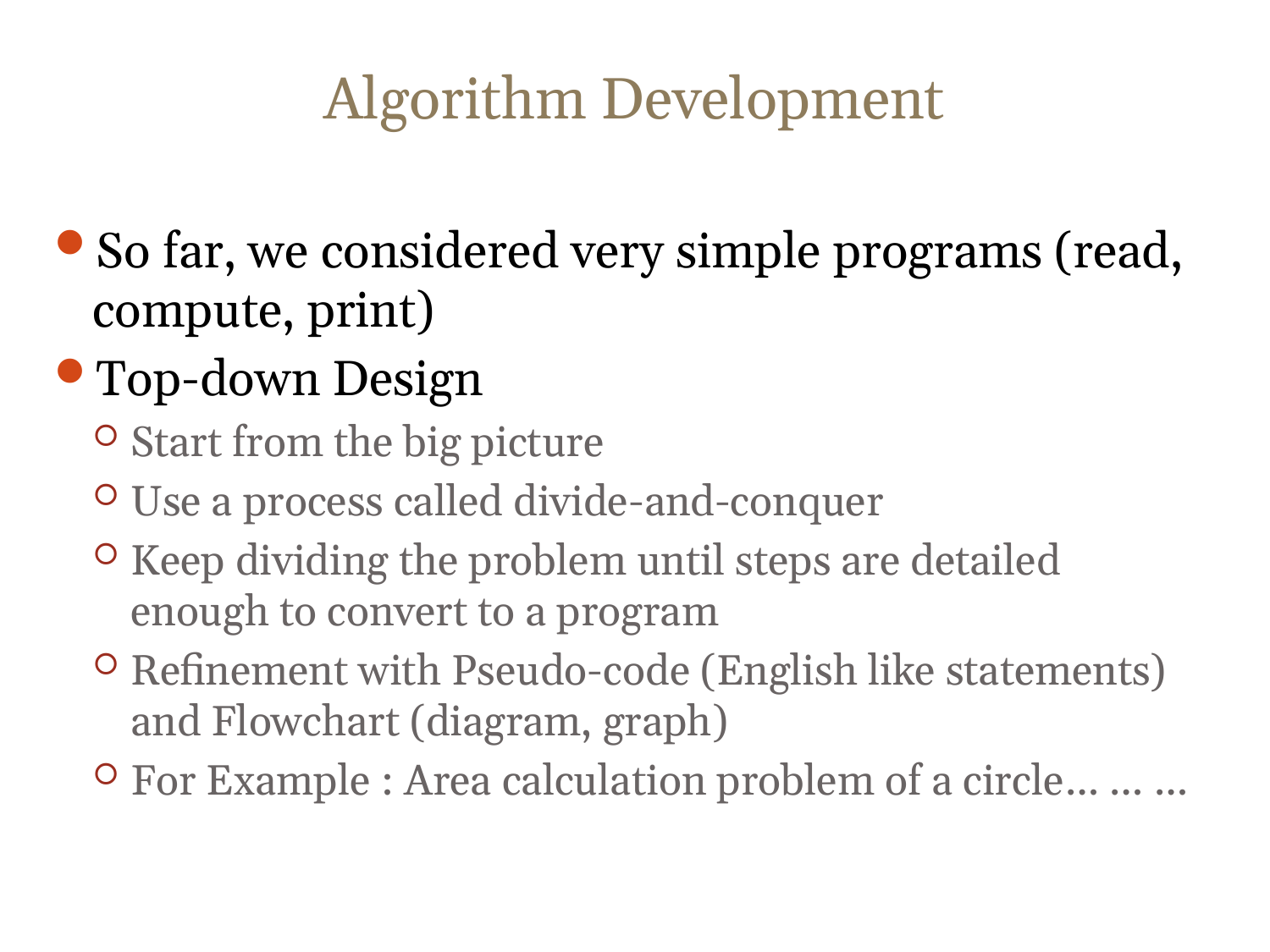

# Algorithm Development
So far, we considered very simple programs (read, compute, print)
Top-down Design
Start from the big picture
Use a process called divide-and-conquer
Keep dividing the problem until steps are detailed enough to convert to a program
Refinement with Pseudo-code (English like statements) and Flowchart (diagram, graph)
For Example : Area calculation problem of a circle… … …